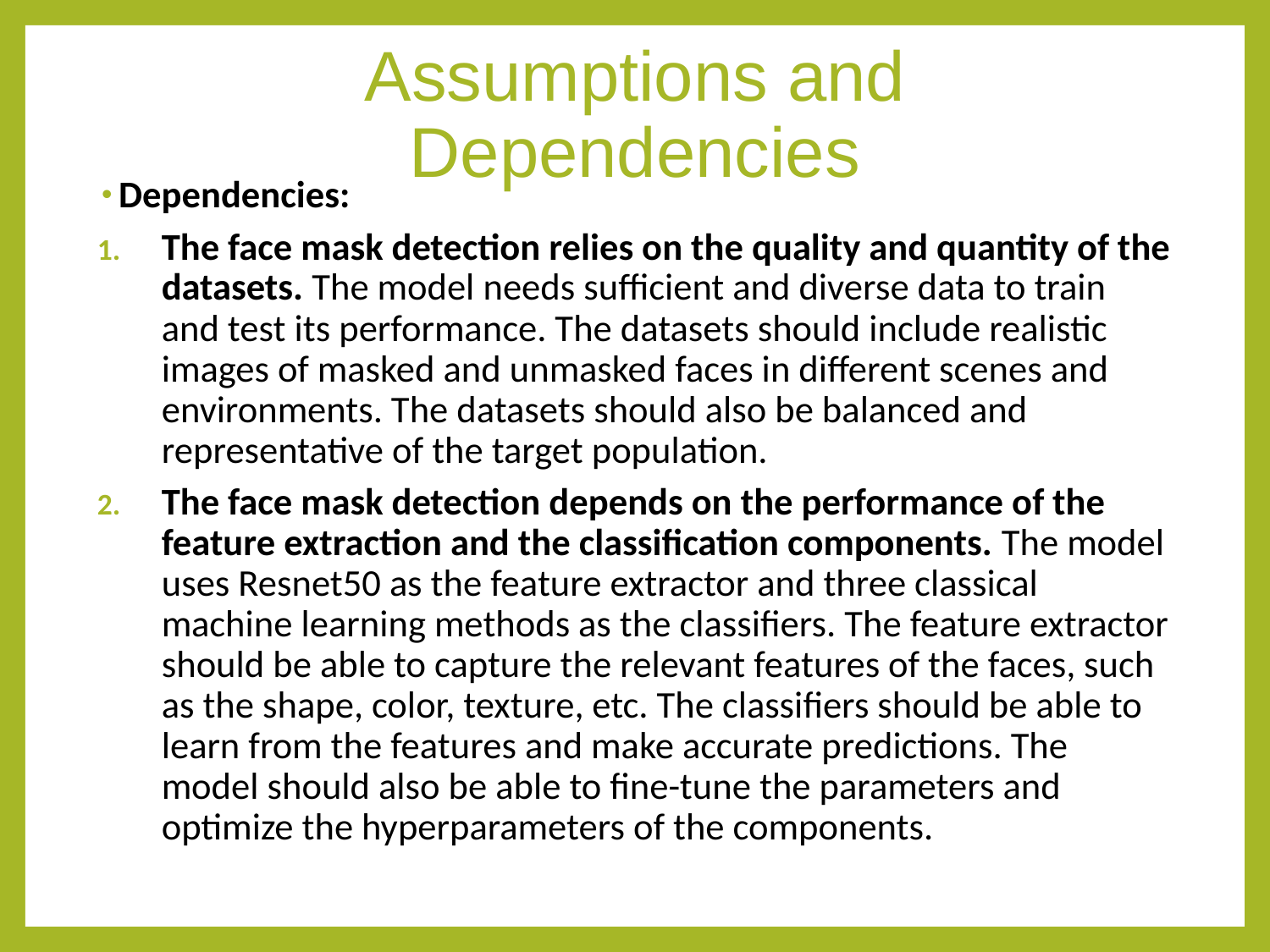

# Assumptions and Dependencies
Dependencies:
The face mask detection relies on the quality and quantity of the datasets. The model needs sufficient and diverse data to train and test its performance. The datasets should include realistic images of masked and unmasked faces in different scenes and environments. The datasets should also be balanced and representative of the target population.
The face mask detection depends on the performance of the feature extraction and the classification components. The model uses Resnet50 as the feature extractor and three classical machine learning methods as the classifiers. The feature extractor should be able to capture the relevant features of the faces, such as the shape, color, texture, etc. The classifiers should be able to learn from the features and make accurate predictions. The model should also be able to fine-tune the parameters and optimize the hyperparameters of the components.